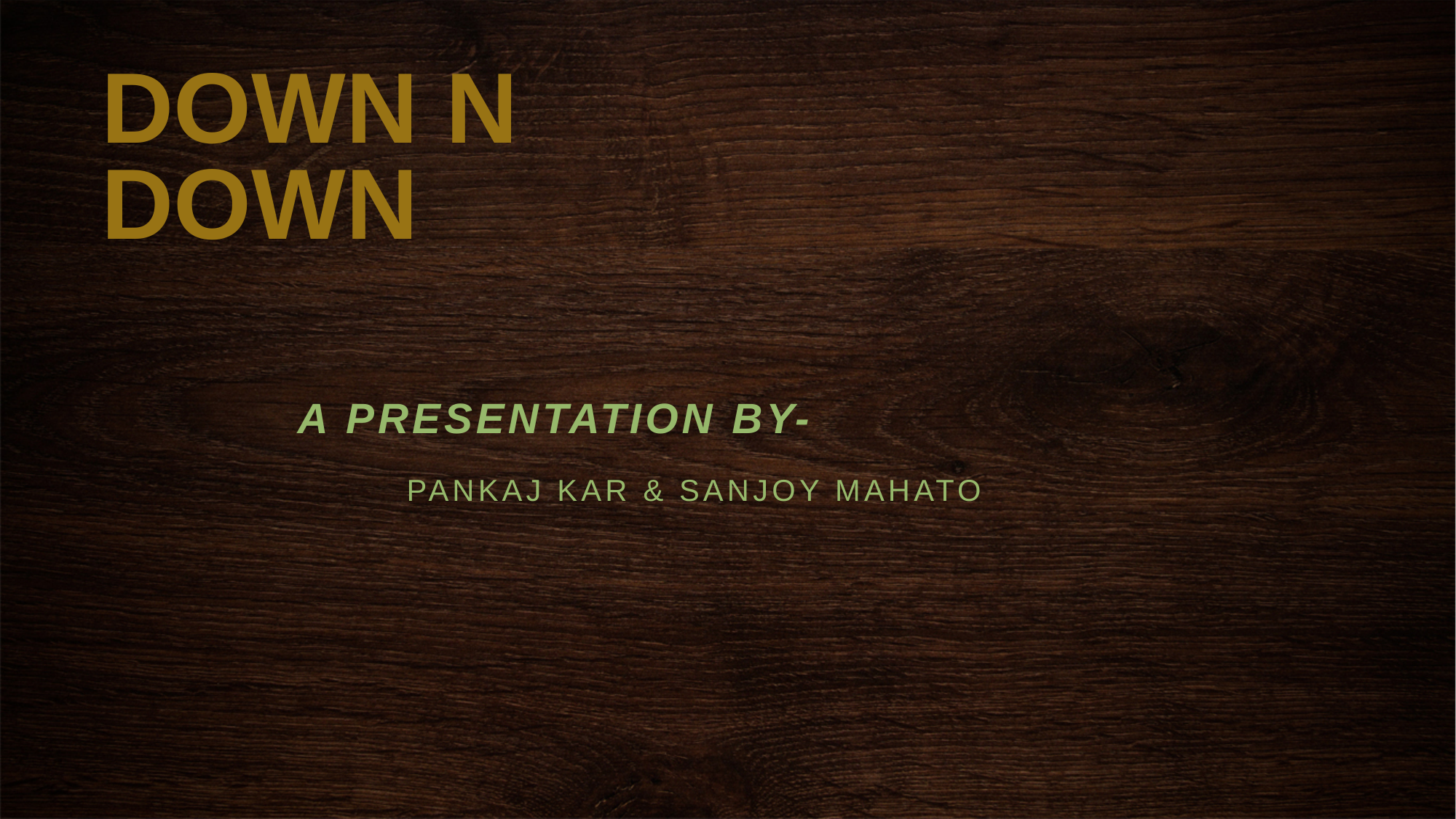

# DOWN N DOWN
A presentation by-

	Pankaj Kar & Sanjoy mahato